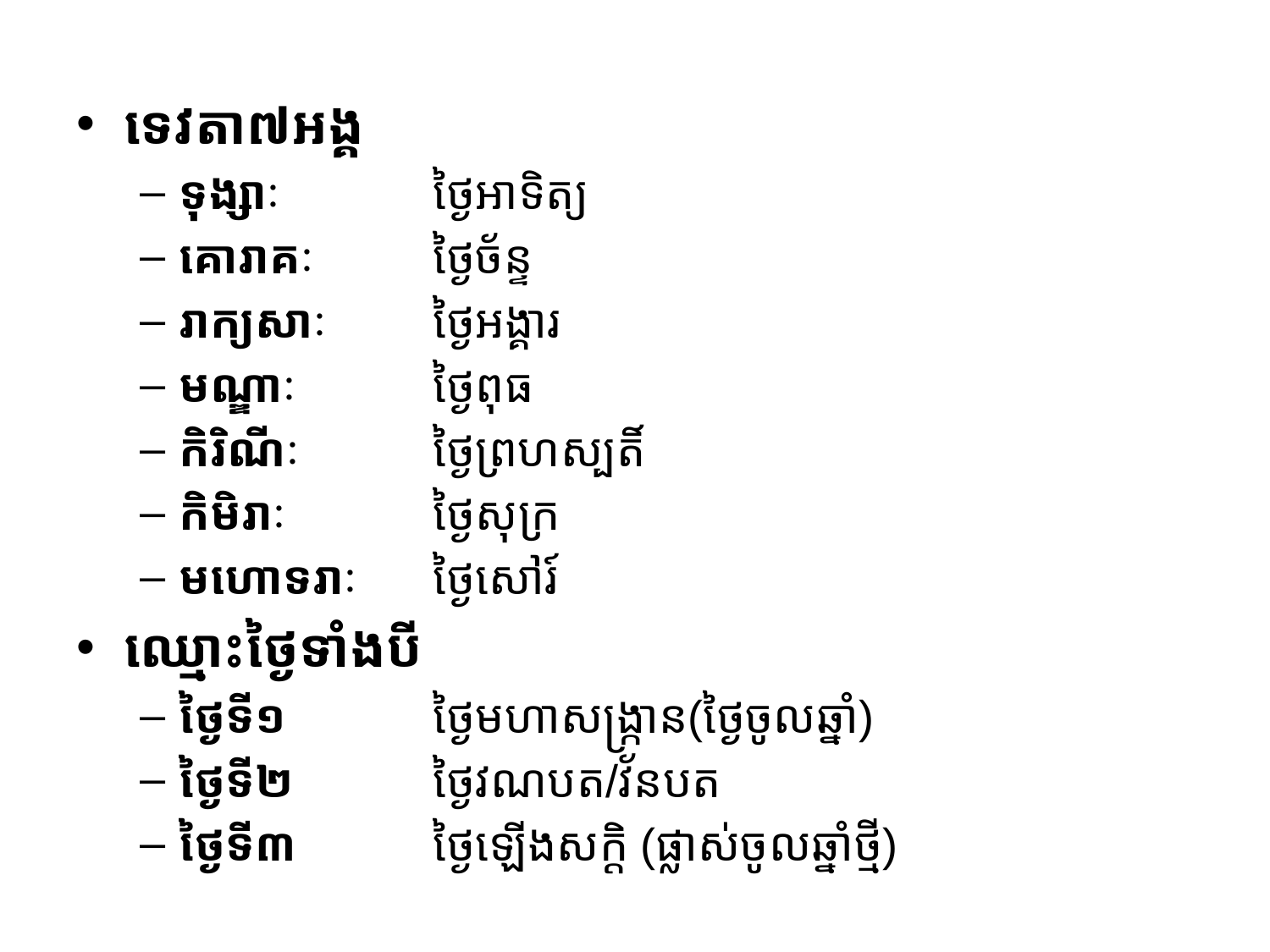

#
ទេវតា៧អង្គ
ទុង្សាៈ 		ថ្ងៃអាទិត្យ
គោរាគៈ 	ថ្ងៃច័ន្ទ
រាក្យសាៈ 	ថ្ងៃអង្គារ
មណ្ឌាៈ 	ថ្ងៃពុធ
កិរិណីៈ		ថ្ងៃព្រហស្បតិ៍
កិមិរាៈ		ថ្ងៃសុក្រ
មហោទរាៈ	ថ្ងៃសៅរ៍
ឈ្មោះថ្ងៃទាំងបី
ថ្ងៃទី១		ថ្ងៃមហាសង្ក្រាន(ថ្ងៃចូលឆ្នាំ)
ថ្ងៃទី២		ថ្ងៃវណបត/វ័នបត
ថ្ងៃទី៣		ថ្ងៃឡើងសក្តិ (ផ្លាស់ចូលឆ្នាំថ្មី)